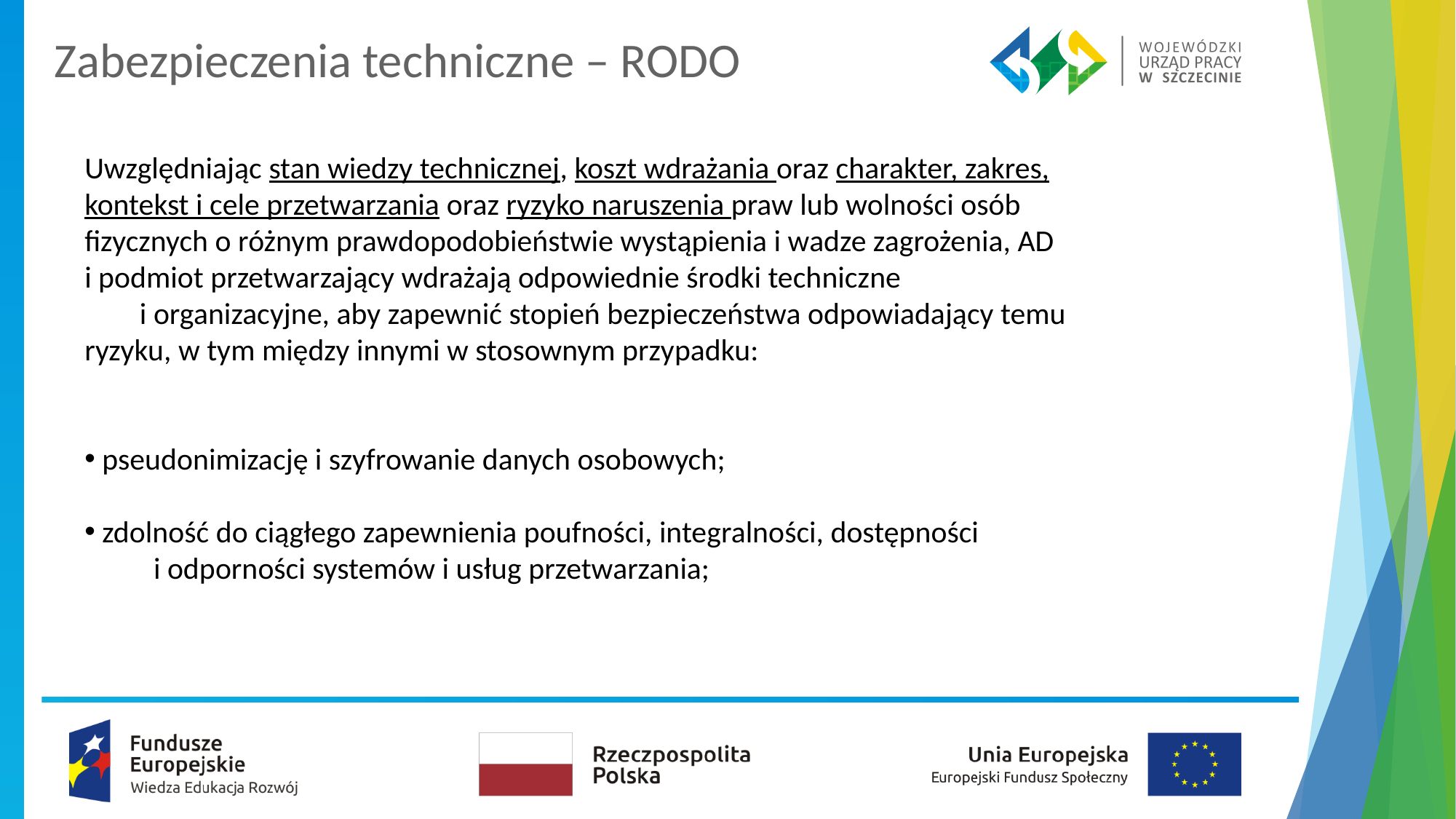

# Zabezpieczenia techniczne – RODO
Uwzględniając stan wiedzy technicznej, koszt wdrażania oraz charakter, zakres, kontekst i cele przetwarzania oraz ryzyko naruszenia praw lub wolności osób fizycznych o różnym prawdopodobieństwie wystąpienia i wadze zagrożenia, AD   i podmiot przetwarzający wdrażają odpowiednie środki techniczne                                  i organizacyjne, aby zapewnić stopień bezpieczeństwa odpowiadający temu ryzyku, w tym między innymi w stosownym przypadku:

 pseudonimizację i szyfrowanie danych osobowych;

 zdolność do ciągłego zapewnienia poufności, integralności, dostępności                         i odporności systemów i usług przetwarzania;